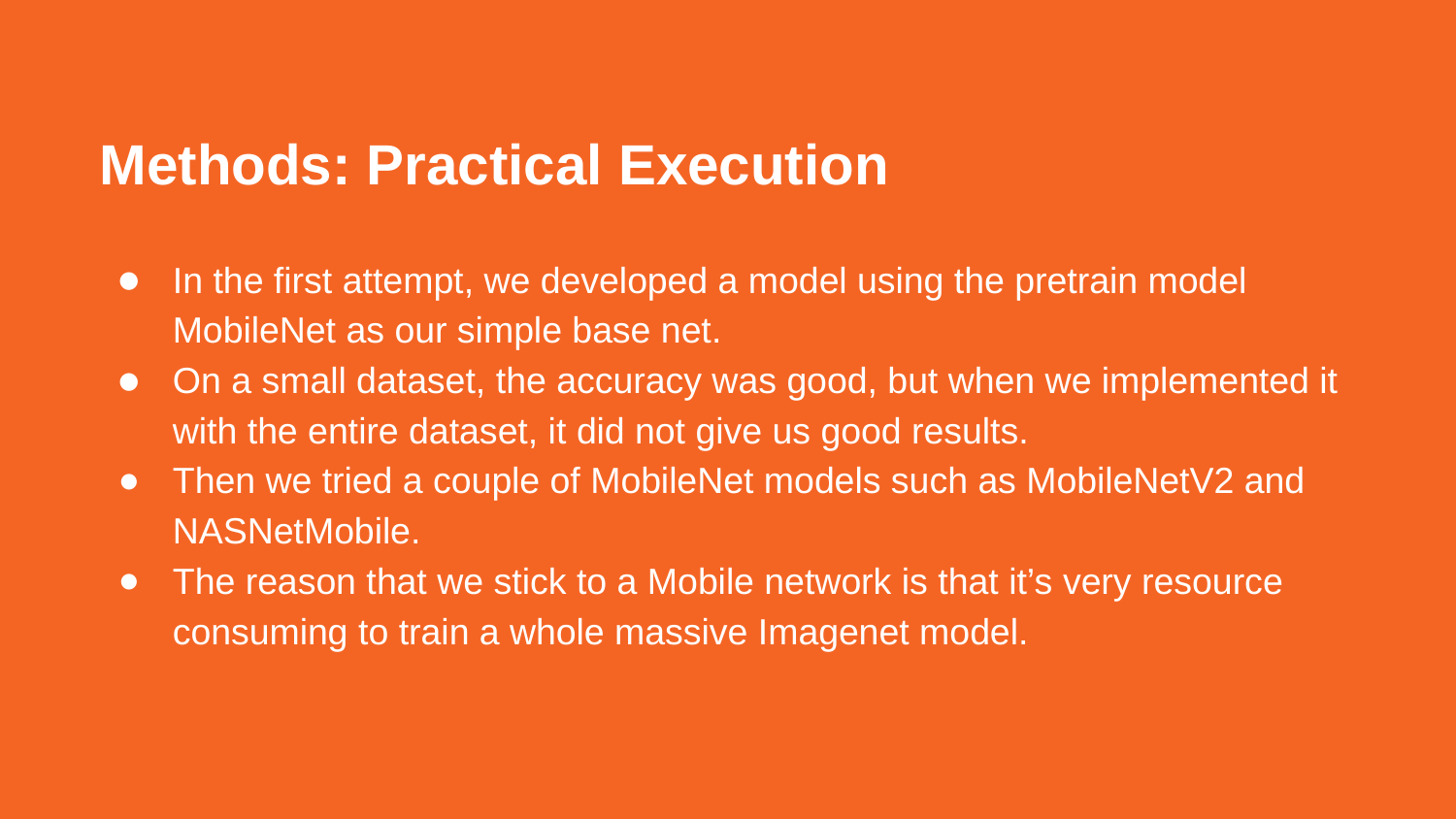

Methods: Practical Execution
In the first attempt, we developed a model using the pretrain model MobileNet as our simple base net.
On a small dataset, the accuracy was good, but when we implemented it with the entire dataset, it did not give us good results.
Then we tried a couple of MobileNet models such as MobileNetV2 and NASNetMobile.
The reason that we stick to a Mobile network is that it’s very resource consuming to train a whole massive Imagenet model.